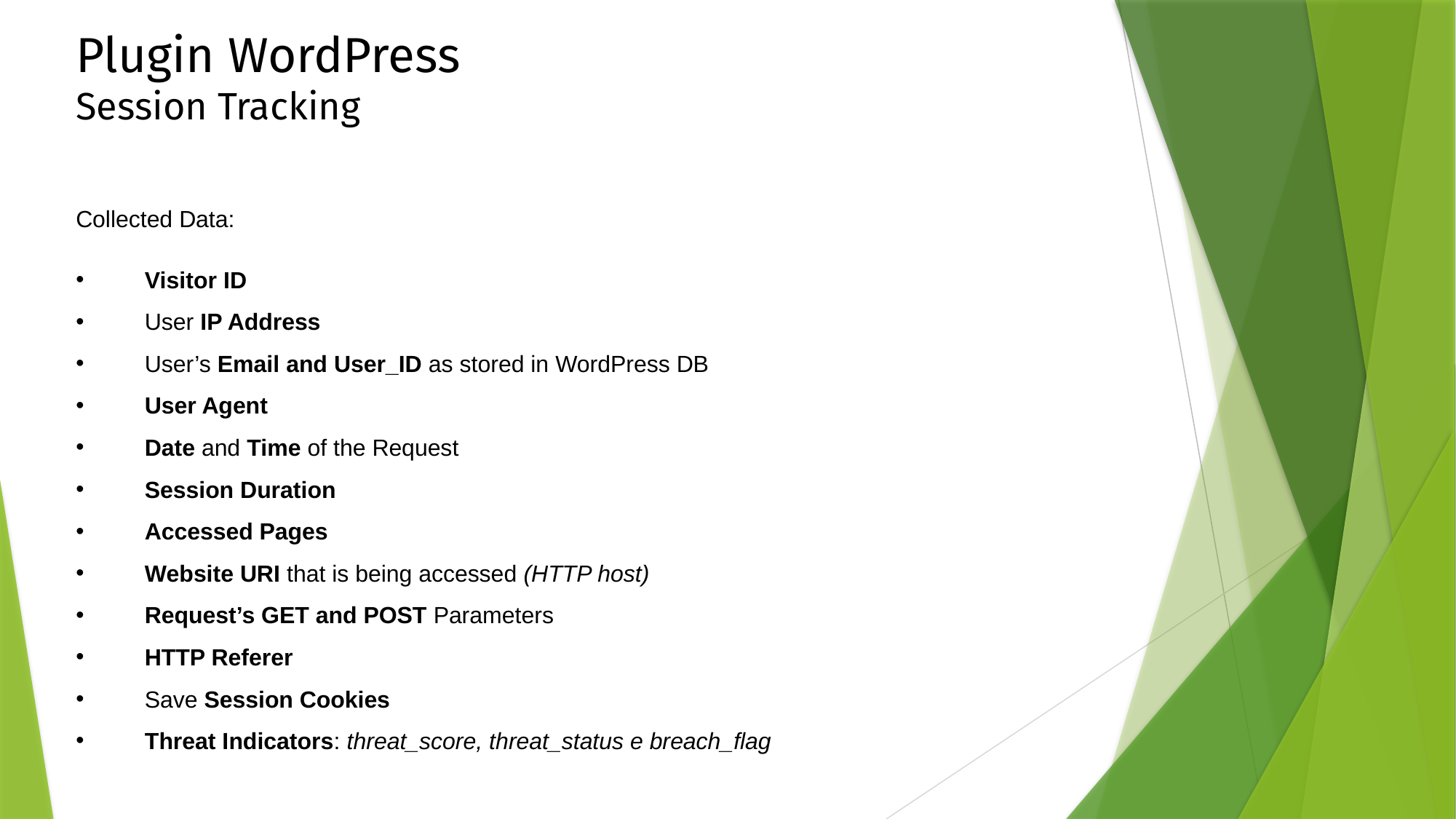

# Plugin WordPress Session Tracking
Collected Data:

Visitor ID
User IP Address
User’s Email and User_ID as stored in WordPress DB
User Agent
Date and Time of the Request
Session Duration
Accessed Pages
Website URI that is being accessed (HTTP host)
Request’s GET and POST Parameters
HTTP Referer
Save Session Cookies
Threat Indicators: threat_score, threat_status e breach_flag